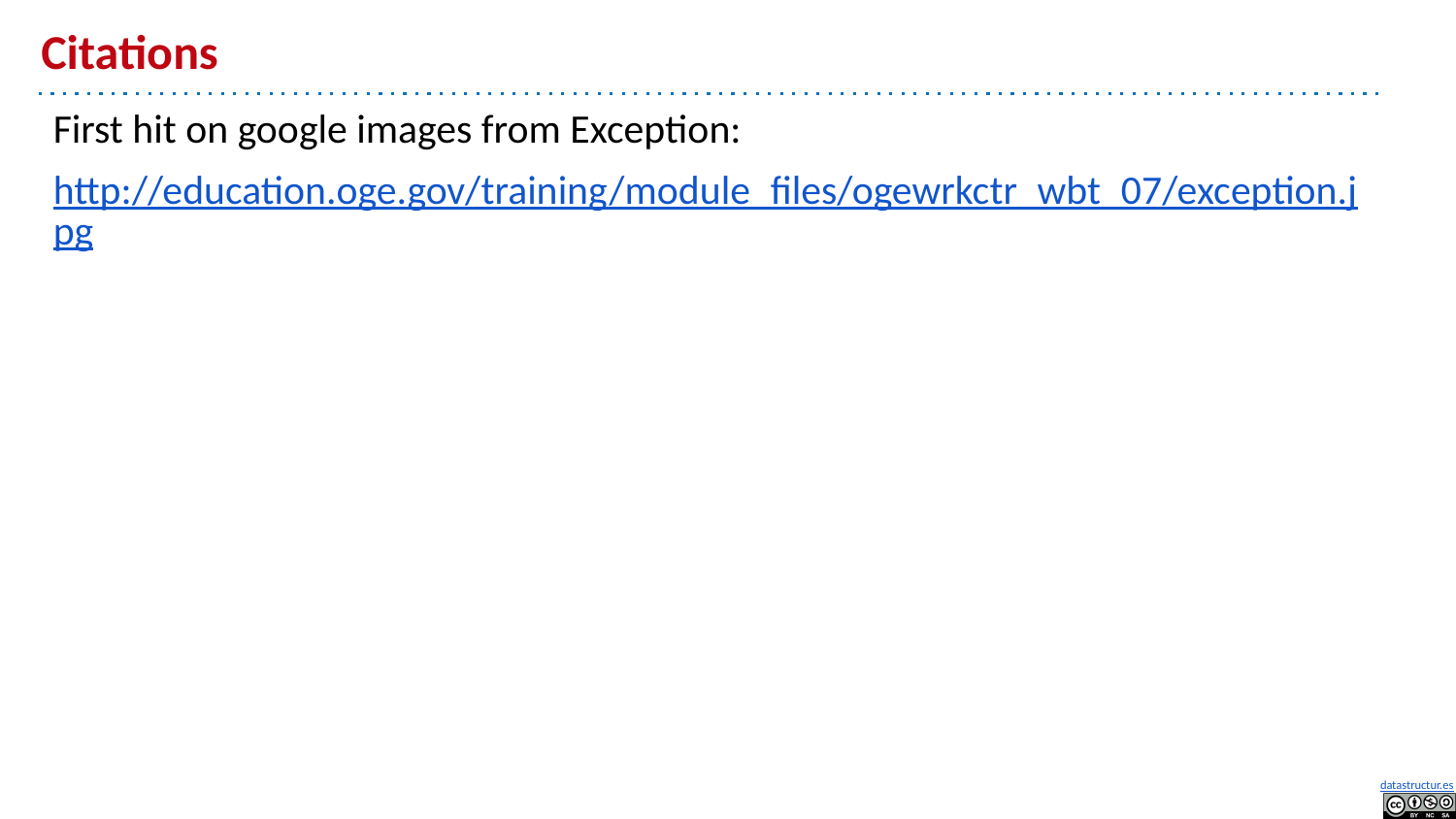

# Citations
First hit on google images from Exception:
http://education.oge.gov/training/module_files/ogewrkctr_wbt_07/exception.jpg